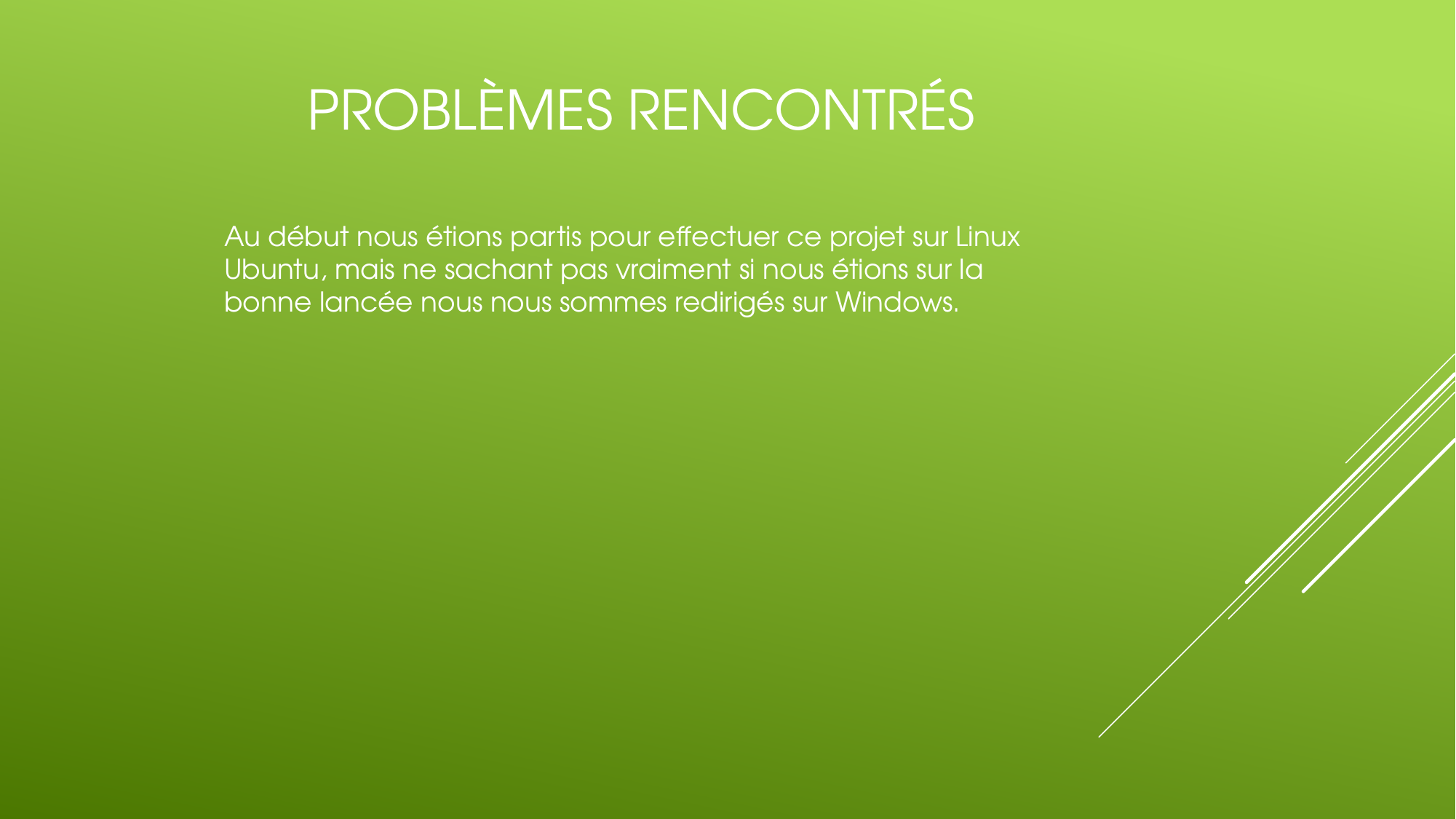

# Problèmes rencontrés
Au début nous étions partis pour effectuer ce projet sur Linux Ubuntu, mais ne sachant pas vraiment si nous étions sur la bonne lancée nous nous sommes redirigés sur Windows.